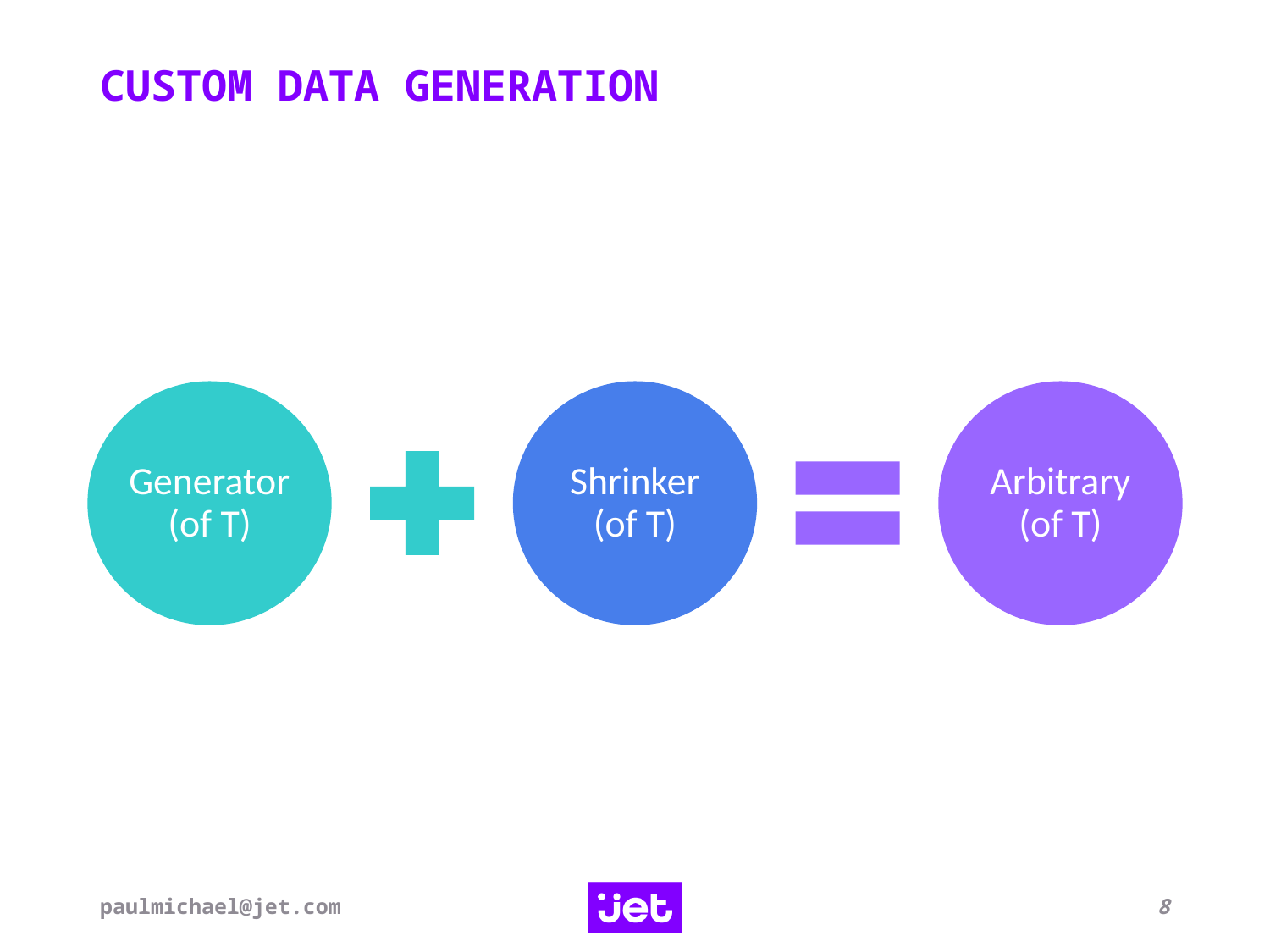

# CUSTOM DATA GENERATION
Generator (of T)

Shrinker (of T)

Arbitrary (of T)
paulmichael@jet.com
8